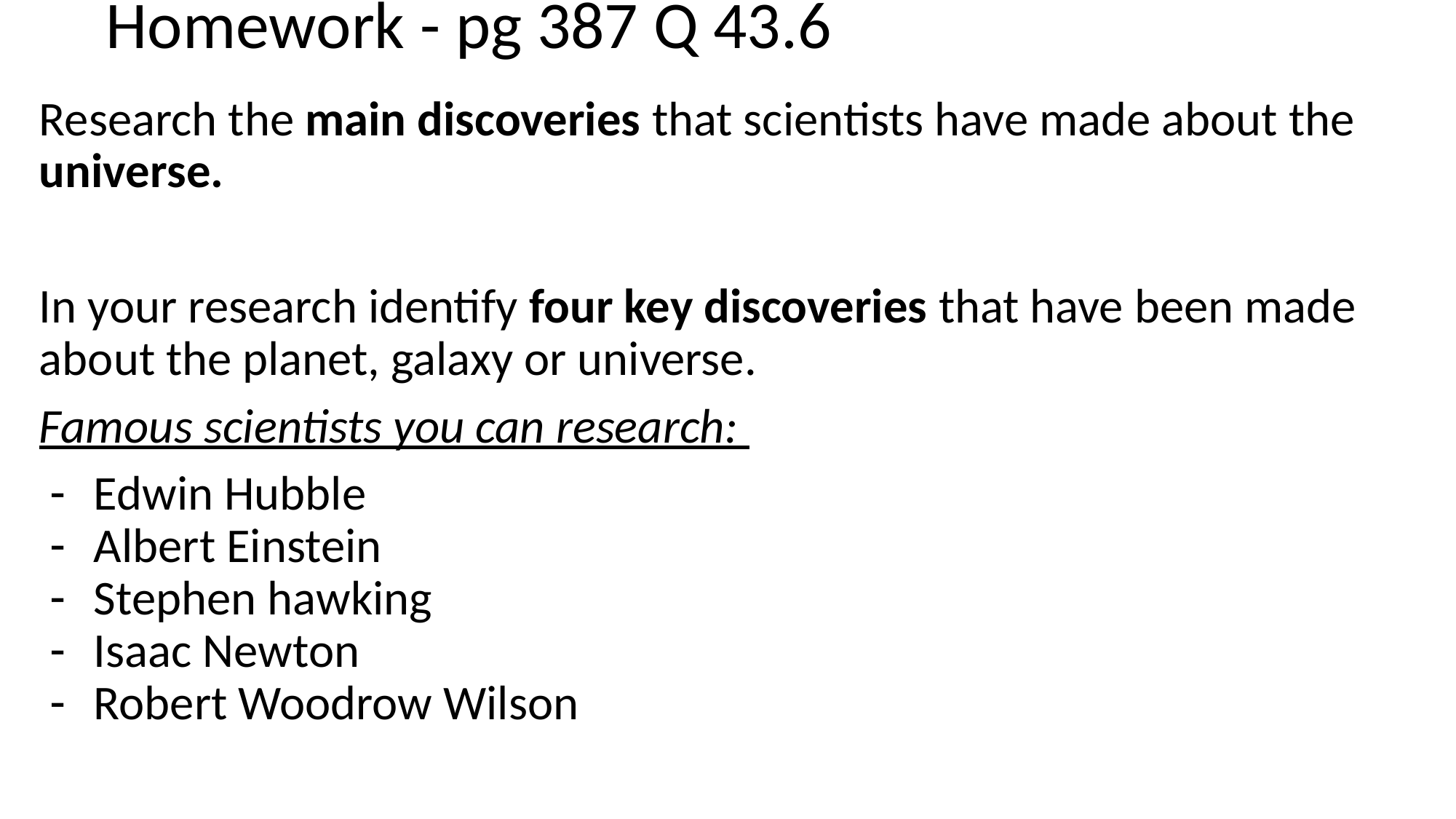

# Homework - pg 387 Q 43.6
Research the main discoveries that scientists have made about the universe.

In your research identify four key discoveries that have been made about the planet, galaxy or universe.
Famous scientists you can research:
Edwin Hubble
Albert Einstein
Stephen hawking
Isaac Newton
Robert Woodrow Wilson